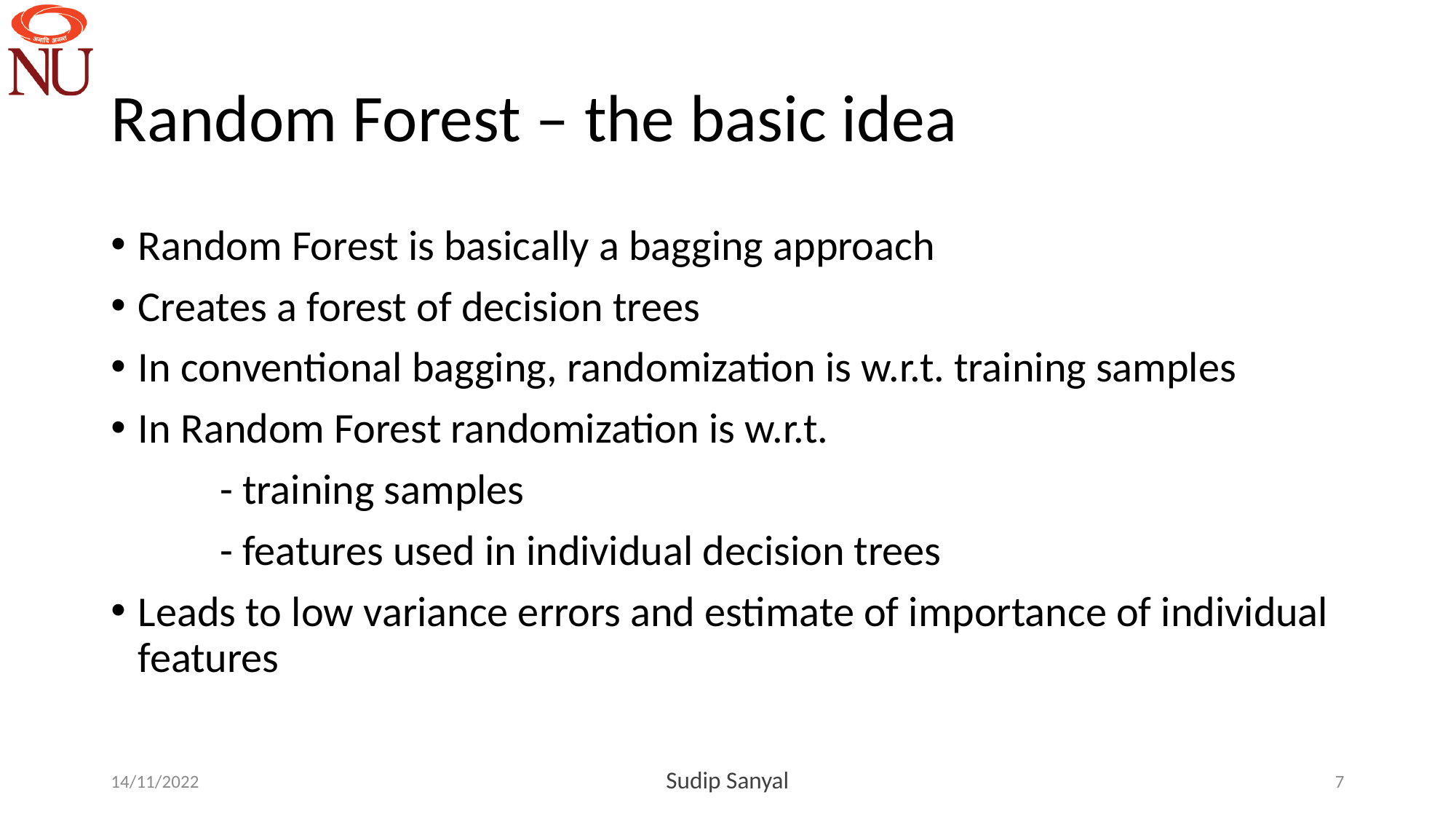

# Random Forest – the basic idea
Random Forest is basically a bagging approach
Creates a forest of decision trees
In conventional bagging, randomization is w.r.t. training samples
In Random Forest randomization is w.r.t.
	- training samples
	- features used in individual decision trees
Leads to low variance errors and estimate of importance of individual features
14/11/2022
Sudip Sanyal
7